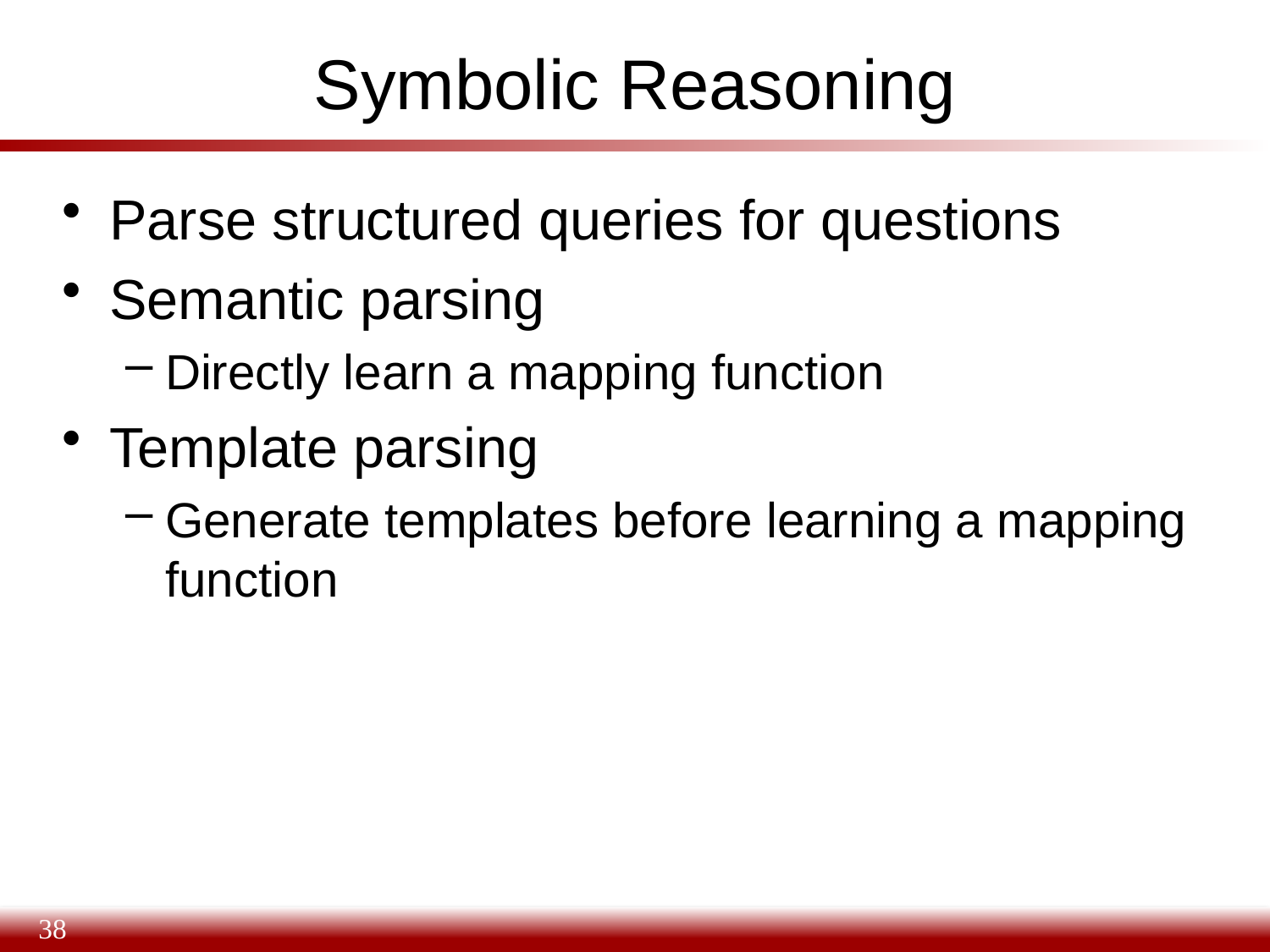

# Symbolic Reasoning
Parse structured queries for questions
Semantic parsing
Directly learn a mapping function
Template parsing
Generate templates before learning a mapping function